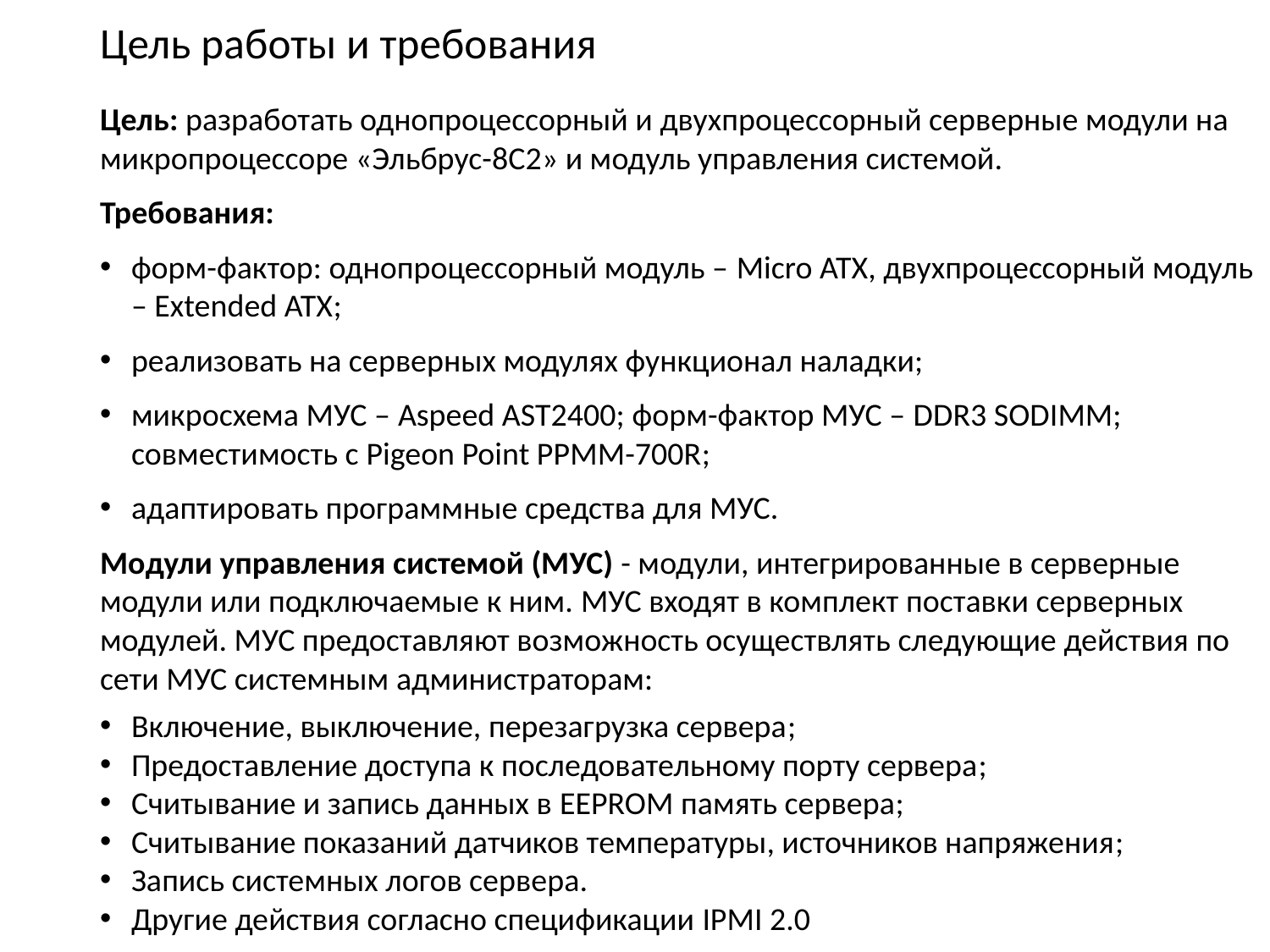

# Цель работы и требования
Цель: разработать однопроцессорный и двухпроцессорный серверные модули на микропроцессоре «Эльбрус-8С2» и модуль управления системой.
Требования:
форм-фактор: однопроцессорный модуль – Micro ATX, двухпроцессорный модуль – Extended ATX;
реализовать на серверных модулях функционал наладки;
микросхема МУС – Aspeed AST2400; форм-фактор МУС – DDR3 SODIMM; совместимость с Pigeon Point PPMM-700R;
адаптировать программные средства для МУС.
Модули управления системой (МУС) - модули, интегрированные в серверные модули или подключаемые к ним. МУС входят в комплект поставки серверных модулей. МУС предоставляют возможность осуществлять следующие действия по сети МУС системным администраторам:
Включение, выключение, перезагрузка сервера;
Предоставление доступа к последовательному порту сервера;
Считывание и запись данных в EEPROM память сервера;
Считывание показаний датчиков температуры, источников напряжения;
Запись системных логов сервера.
Другие действия согласно спецификации IPMI 2.0